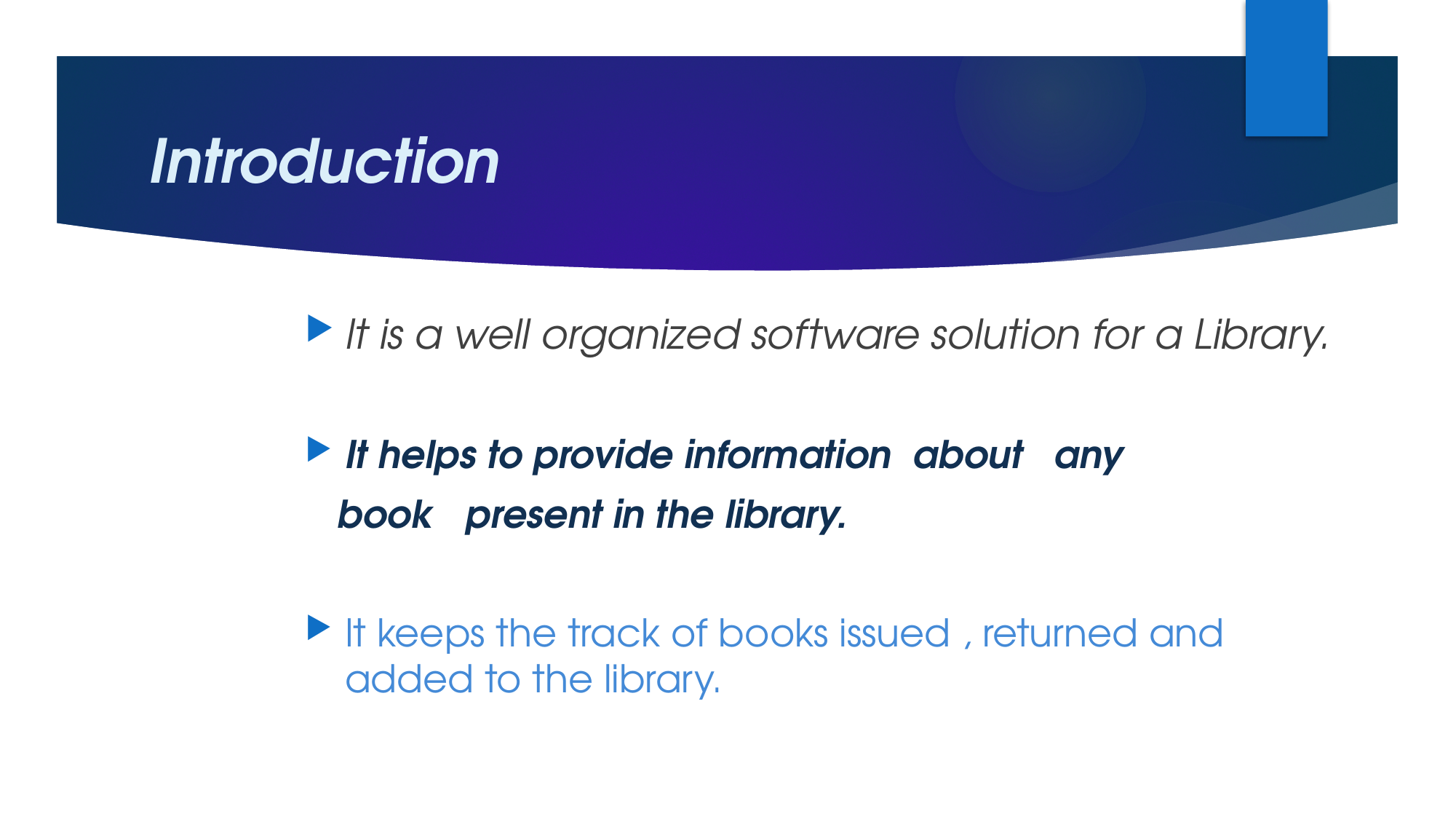

# Introduction
It is a well organized software solution for a Library.

It helps to provide information  about   any
   book   present in the library.

It keeps the track of books issued , returned and added to the library.